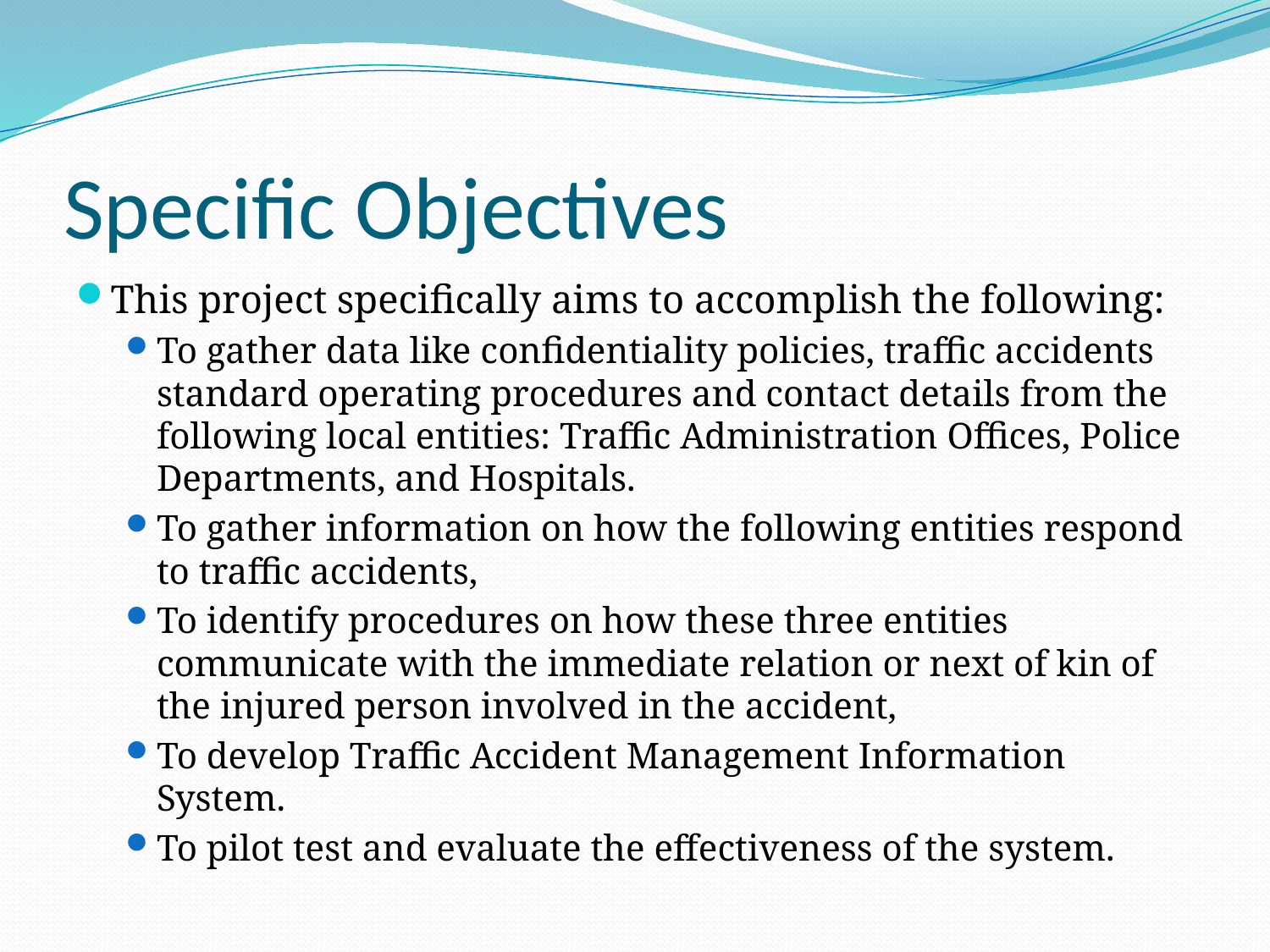

# Specific Objectives
This project specifically aims to accomplish the following:
To gather data like confidentiality policies, traffic accidents standard operating procedures and contact details from the following local entities: Traffic Administration Offices, Police Departments, and Hospitals.
To gather information on how the following entities respond to traffic accidents,
To identify procedures on how these three entities communicate with the immediate relation or next of kin of the injured person involved in the accident,
To develop Traffic Accident Management Information System.
To pilot test and evaluate the effectiveness of the system.